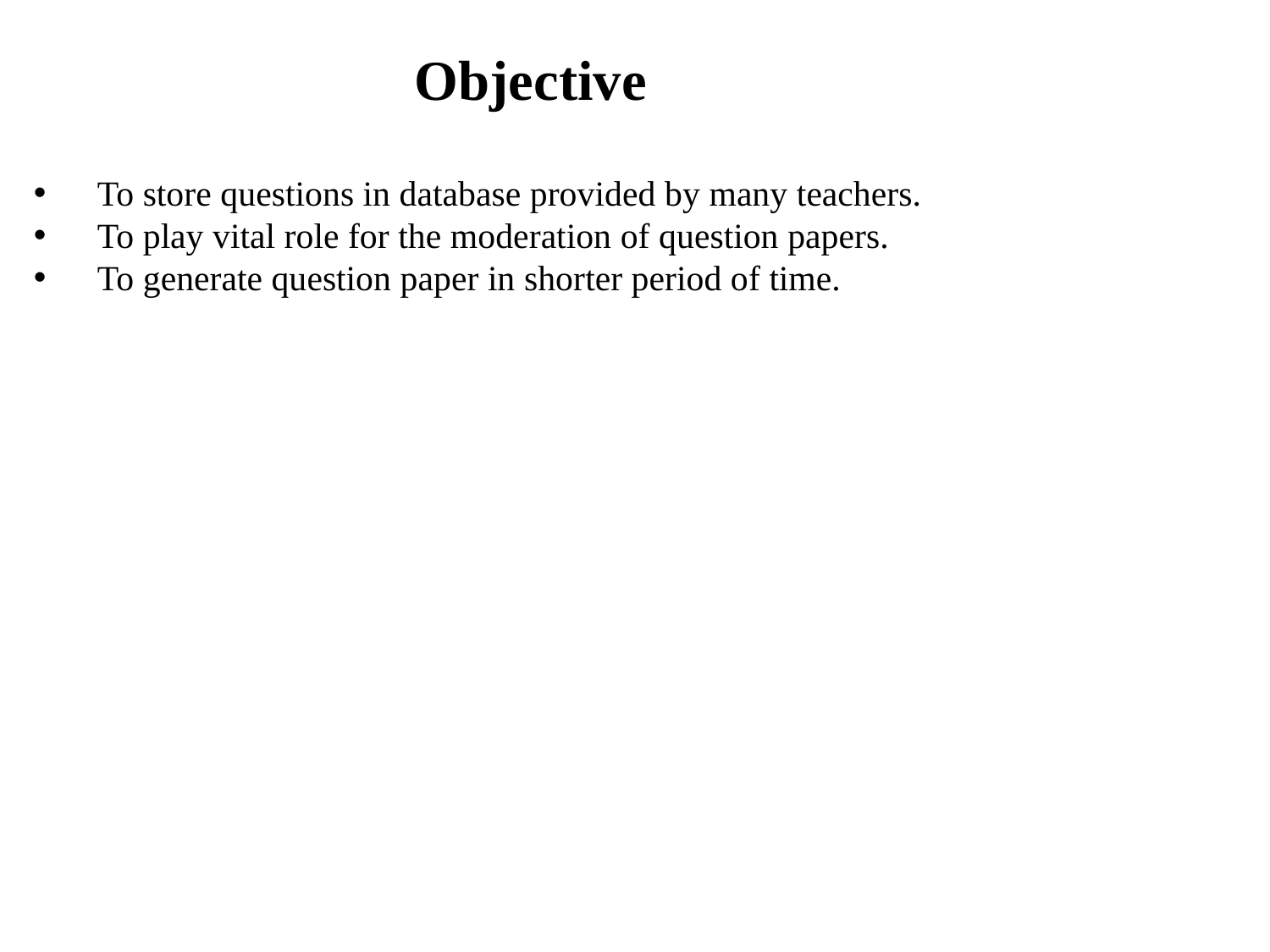

Objective

To store questions in database provided by many teachers.
To play vital role for the moderation of question papers.
To generate question paper in shorter period of time.